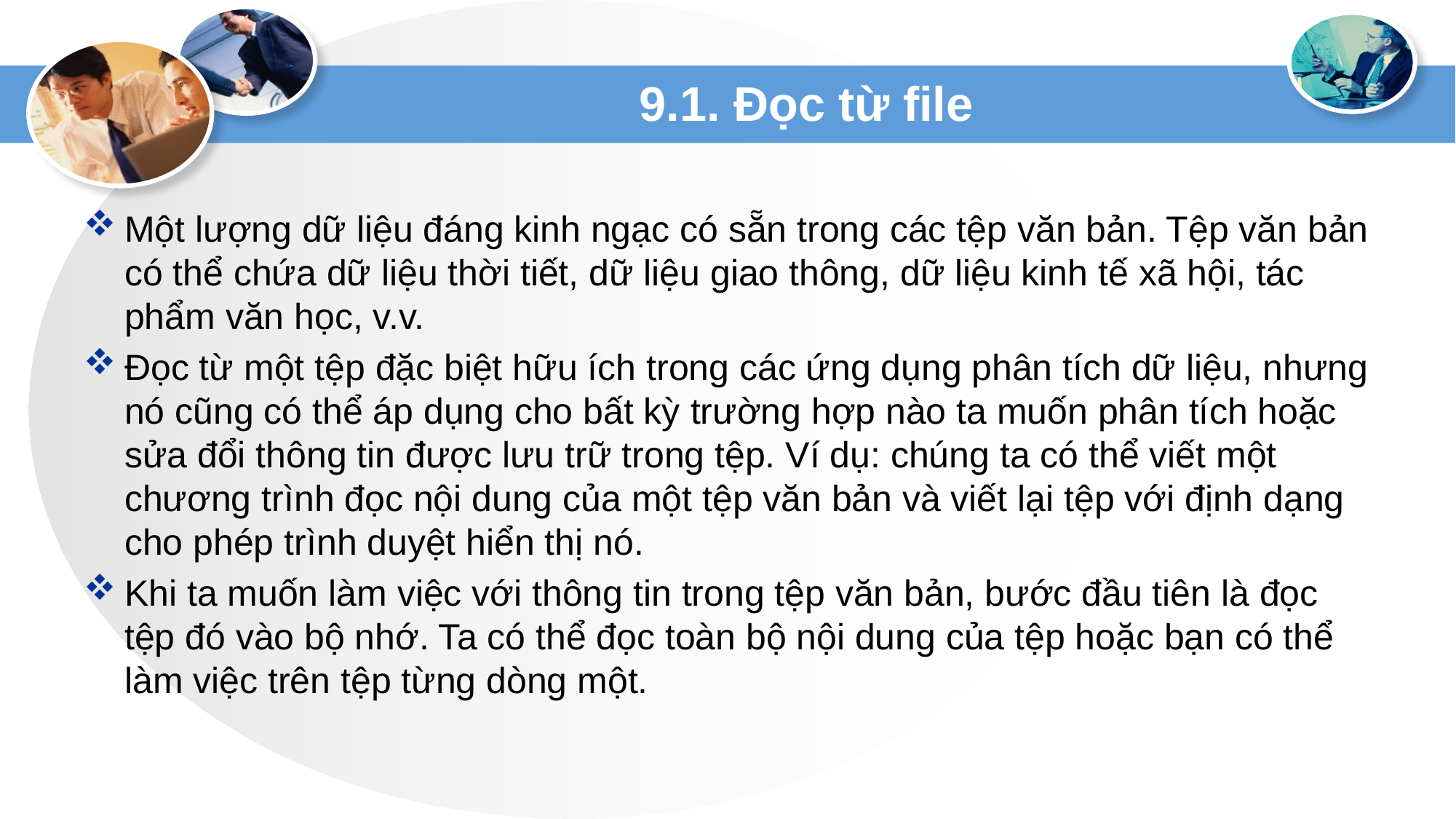

# 9.1. Đọc từ file
Một lượng dữ liệu đáng kinh ngạc có sẵn trong các tệp văn bản. Tệp văn bản có thể chứa dữ liệu thời tiết, dữ liệu giao thông, dữ liệu kinh tế xã hội, tác phẩm văn học, v.v.
Đọc từ một tệp đặc biệt hữu ích trong các ứng dụng phân tích dữ liệu, nhưng nó cũng có thể áp dụng cho bất kỳ trường hợp nào ta muốn phân tích hoặc sửa đổi thông tin được lưu trữ trong tệp. Ví dụ: chúng ta có thể viết một chương trình đọc nội dung của một tệp văn bản và viết lại tệp với định dạng cho phép trình duyệt hiển thị nó.
Khi ta muốn làm việc với thông tin trong tệp văn bản, bước đầu tiên là đọc tệp đó vào bộ nhớ. Ta có thể đọc toàn bộ nội dung của tệp hoặc bạn có thể làm việc trên tệp từng dòng một.